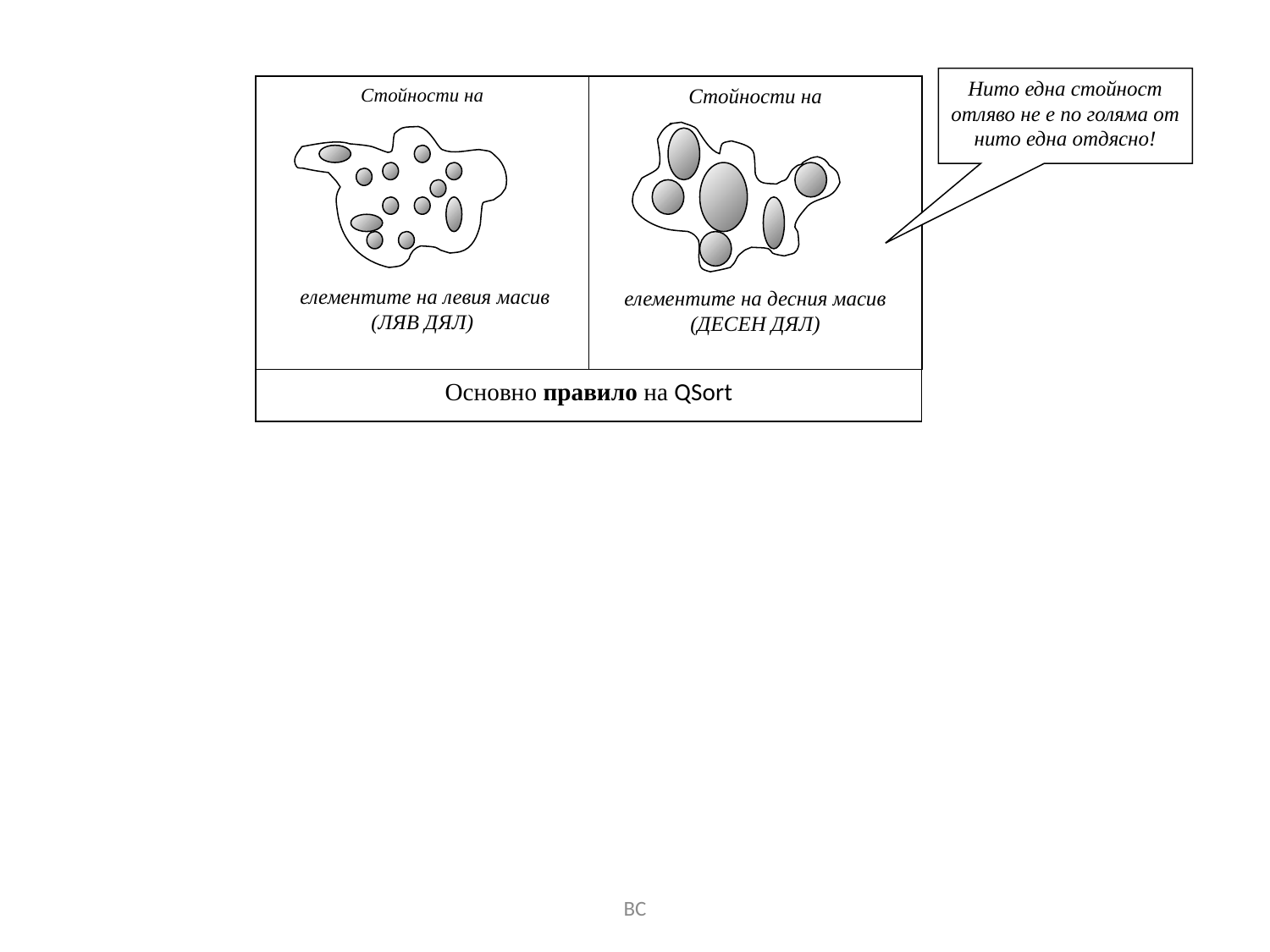

Нито една стойност отляво не е по голяма от нито една отдясно!
Стойности на

 елементите на левия масив
(ЛЯВ ДЯЛ)
Стойности на

елементите на десния масив
(ДЕСЕН ДЯЛ)

Основно правило на QSort
ВС